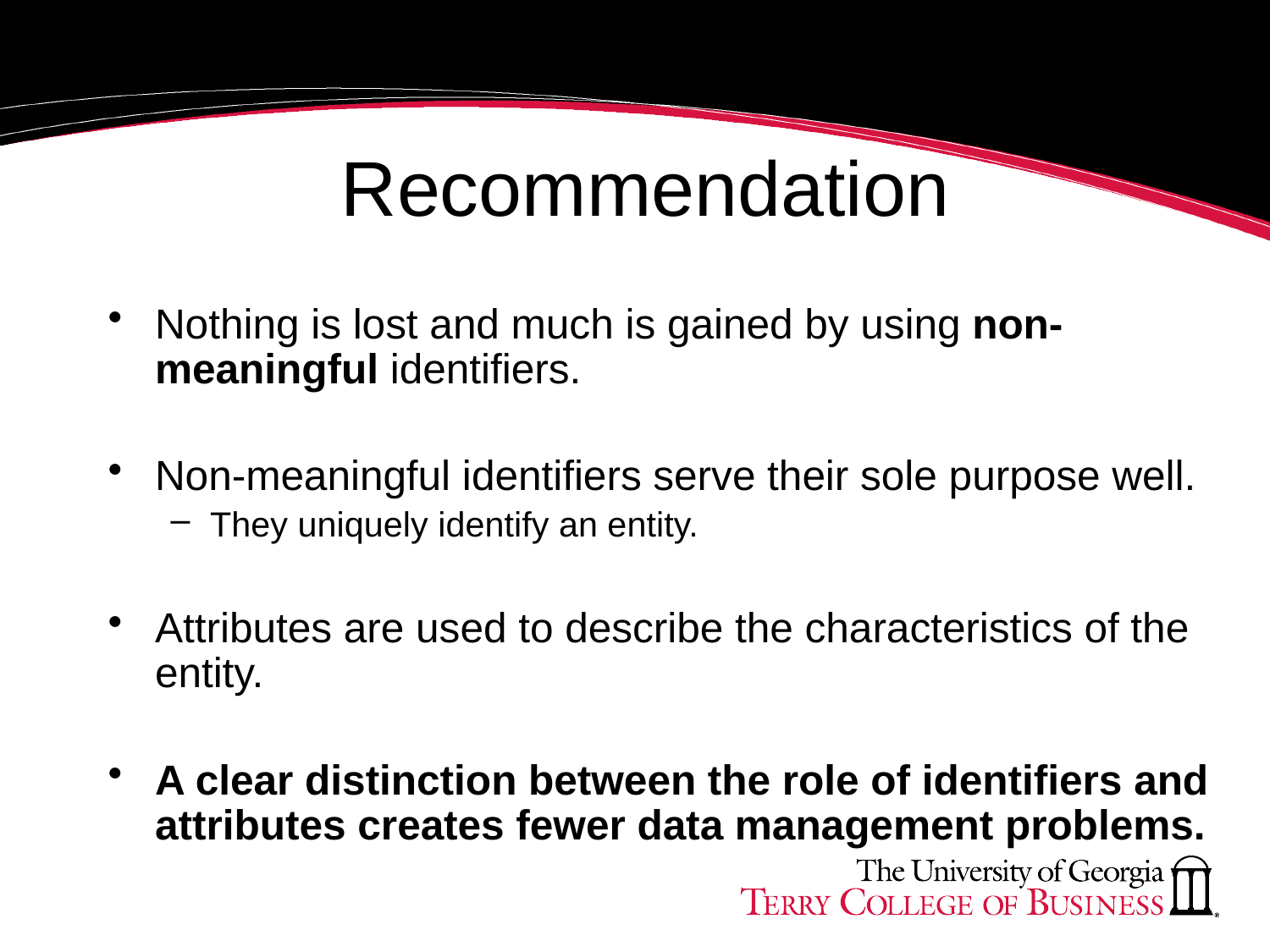

# Recommendation
Nothing is lost and much is gained by using non-meaningful identifiers.

Non-meaningful identifiers serve their sole purpose well.
They uniquely identify an entity.

Attributes are used to describe the characteristics of the entity.

A clear distinction between the role of identifiers and attributes creates fewer data management problems.